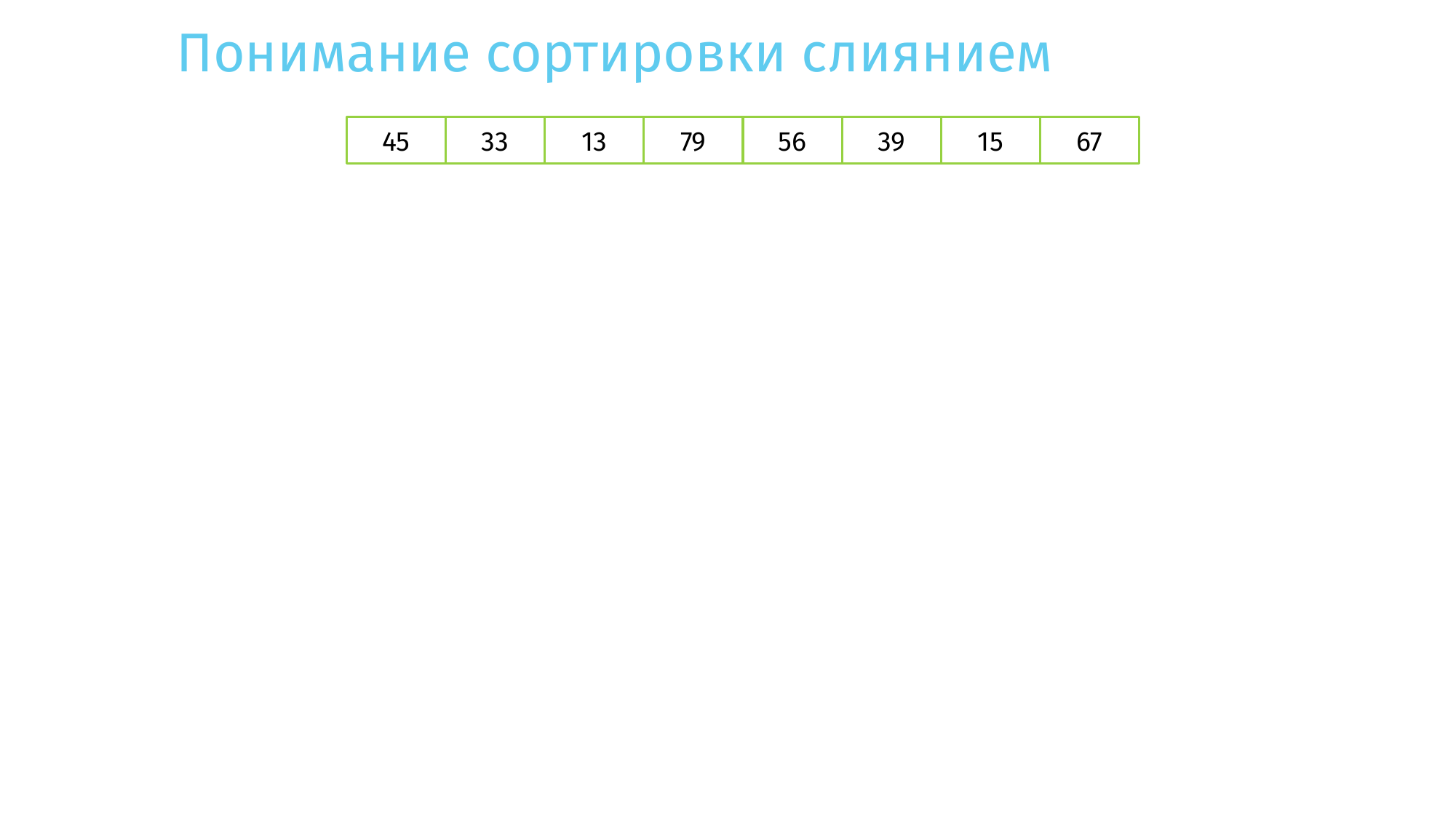

# Понимание сортировки слиянием
67
79
56
39
15
13
33
45